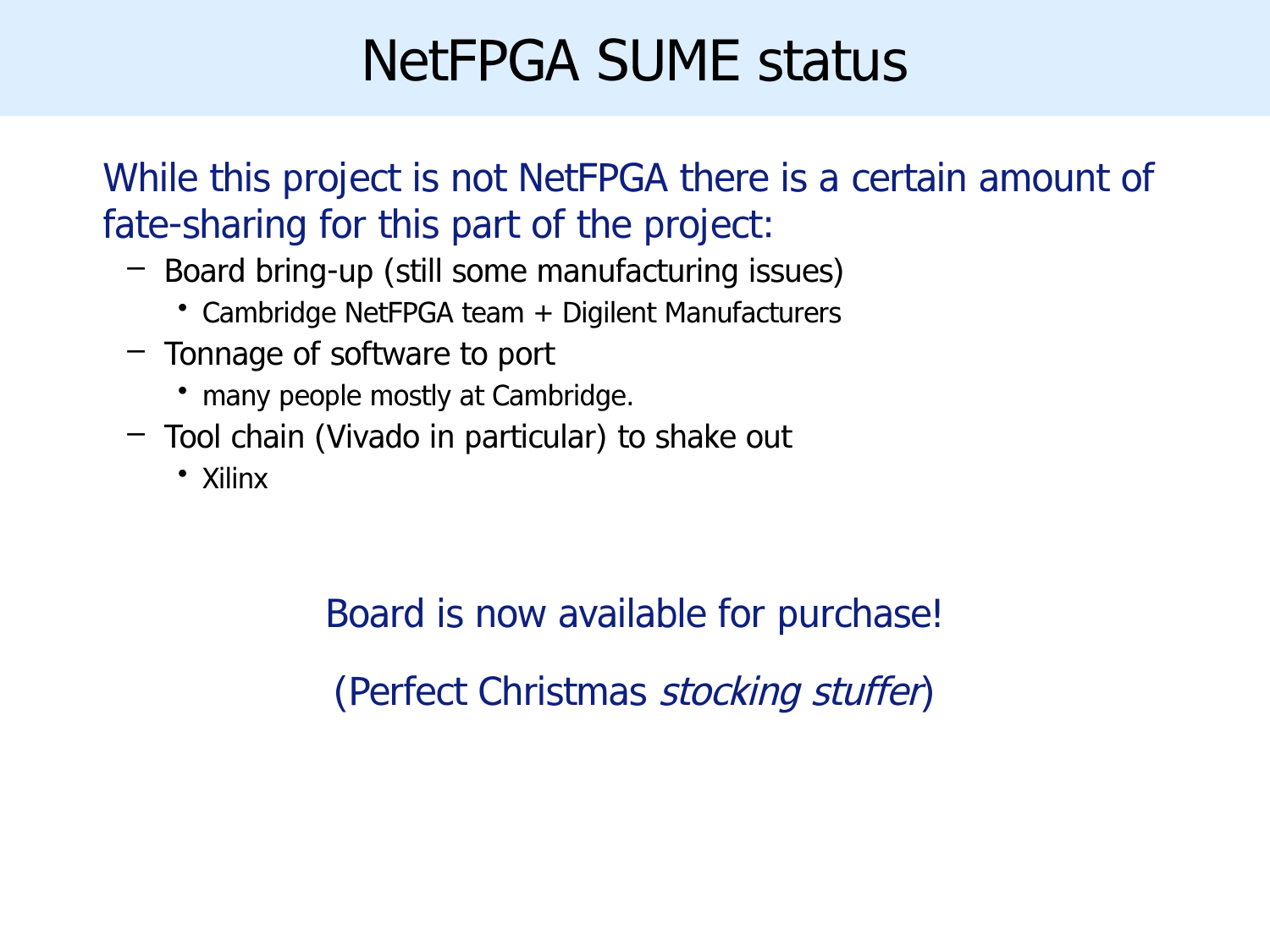

# NetFPGA SUME status
While this project is not NetFPGA there is a certain amount of fate-sharing for this part of the project:
Board bring-up (still some manufacturing issues)
Cambridge NetFPGA team + Digilent Manufacturers
Tonnage of software to port
many people mostly at Cambridge.
Tool chain (Vivado in particular) to shake out
Xilinx

Board is now available for purchase!
(Perfect Christmas stocking stuffer)